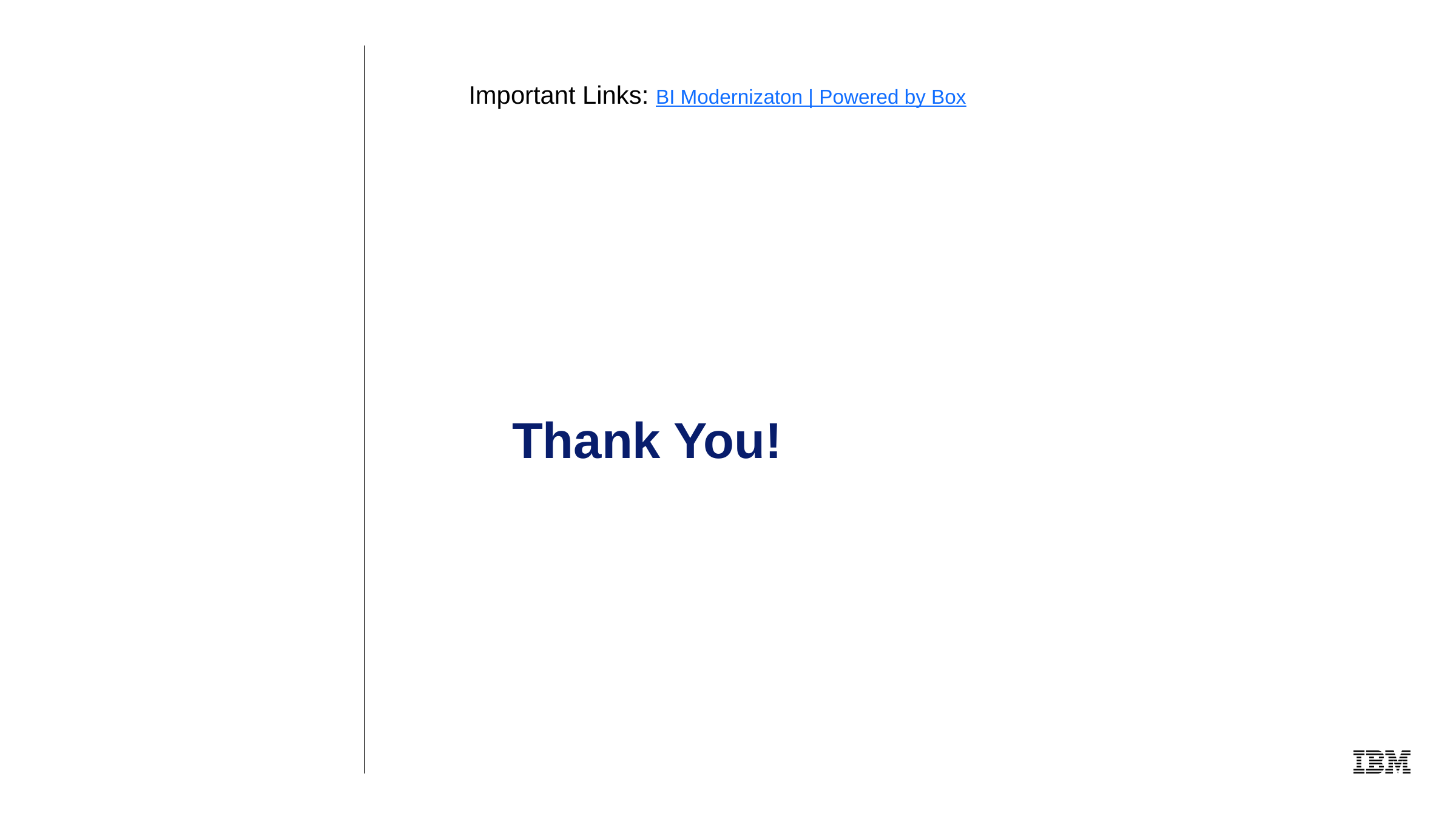

Important Links: BI Modernizaton | Powered by Box

      Thank You!